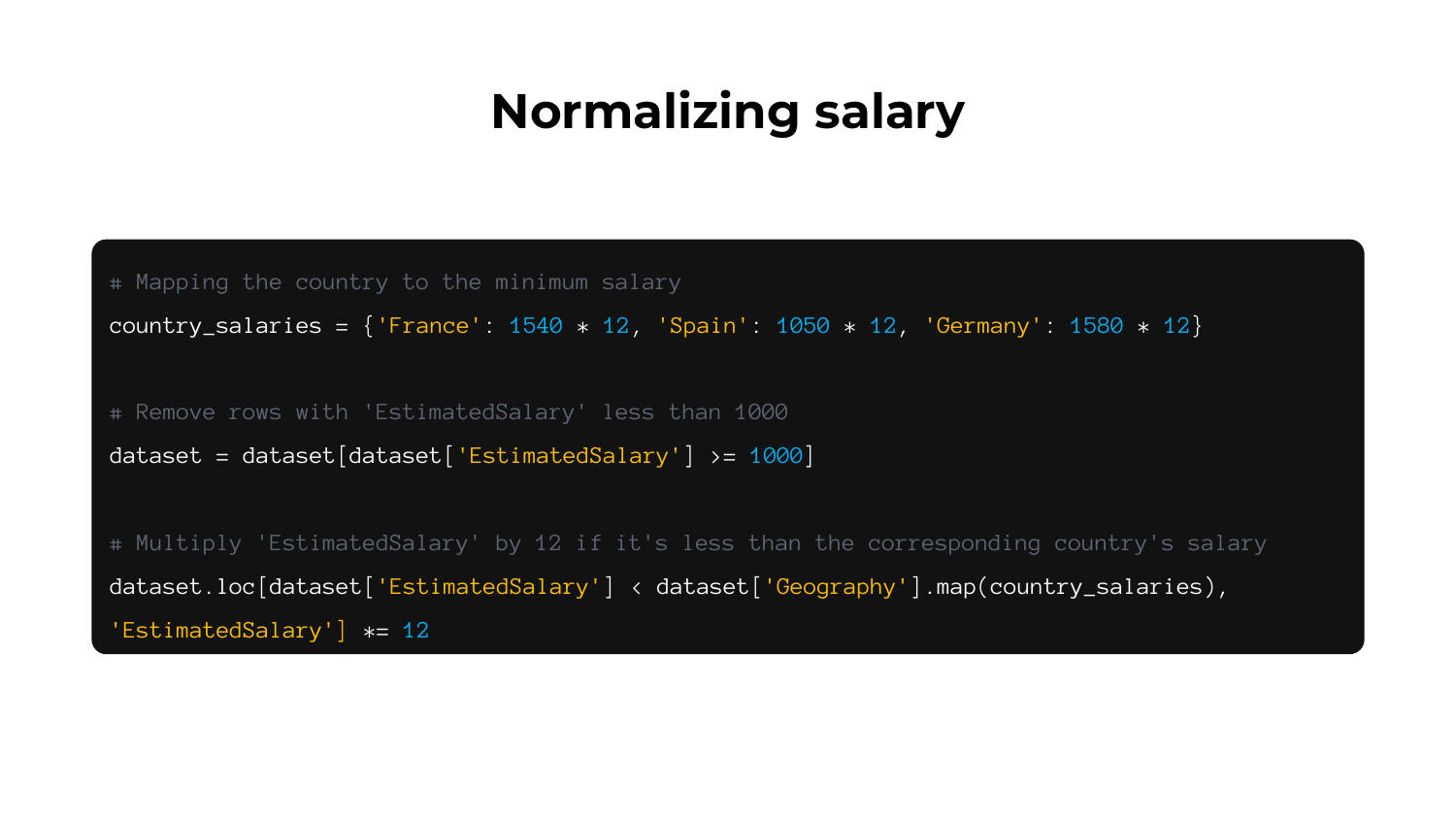

# Normalizing salary
# Mapping the country to the minimum salary
country_salaries = {'France': 1540 * 12, 'Spain': 1050 * 12, 'Germany': 1580 * 12}

# Remove rows with 'EstimatedSalary' less than 1000
dataset = dataset[dataset['EstimatedSalary'] >= 1000]

# Multiply 'EstimatedSalary' by 12 if it's less than the corresponding country's salary
dataset.loc[dataset['EstimatedSalary'] < dataset['Geography'].map(country_salaries), 'EstimatedSalary'] *= 12